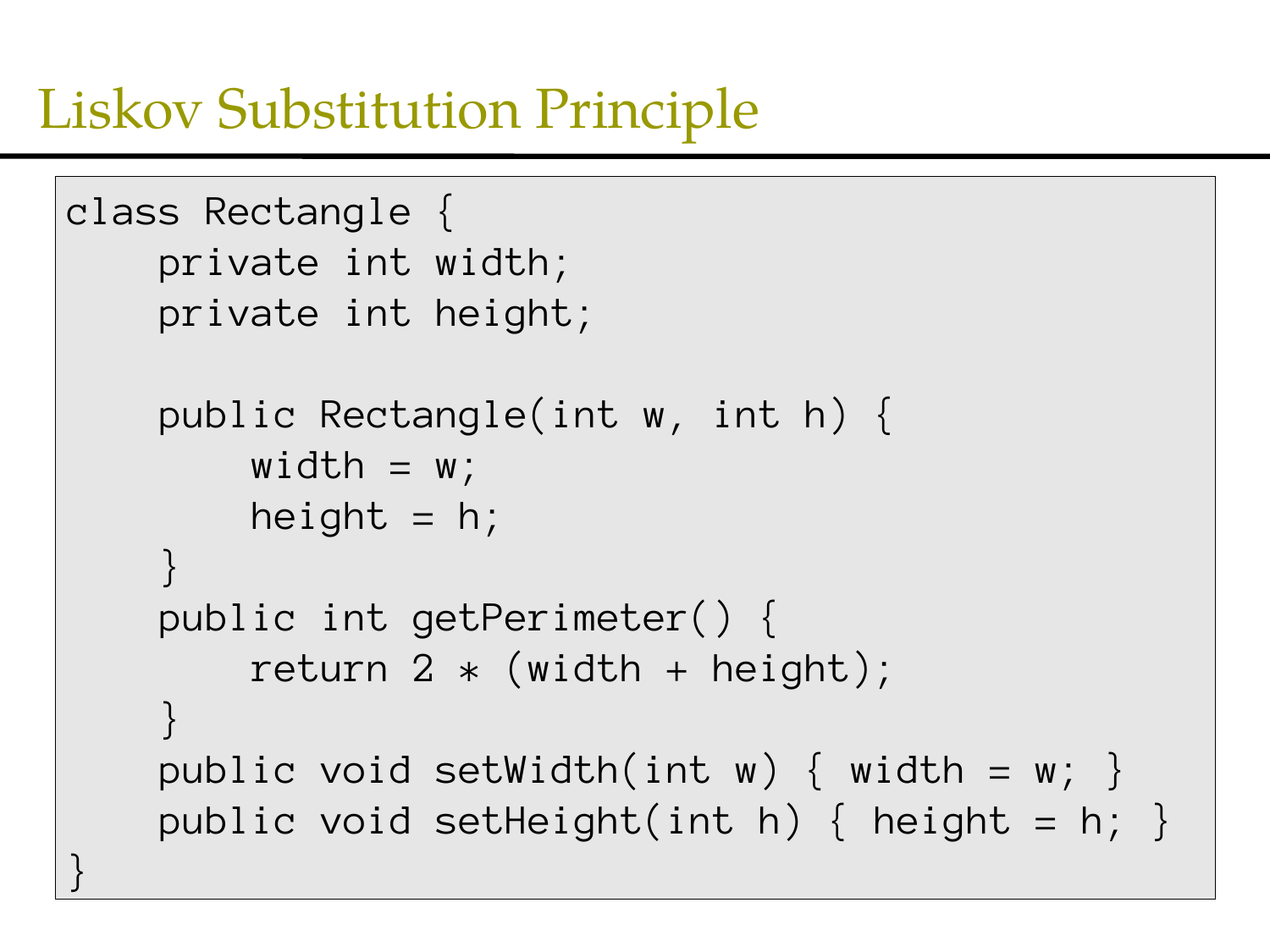

# Liskov Substitution Principle

class Rectangle {
    private int width;
    private int height;

    public Rectangle(int w, int h) {
        width = w;
        height = h;
    }
    public int getPerimeter() {
        return 2 * (width + height);
    }
    public void setWidth(int w) { width = w; }
    public void setHeight(int h) { height = h; }
}